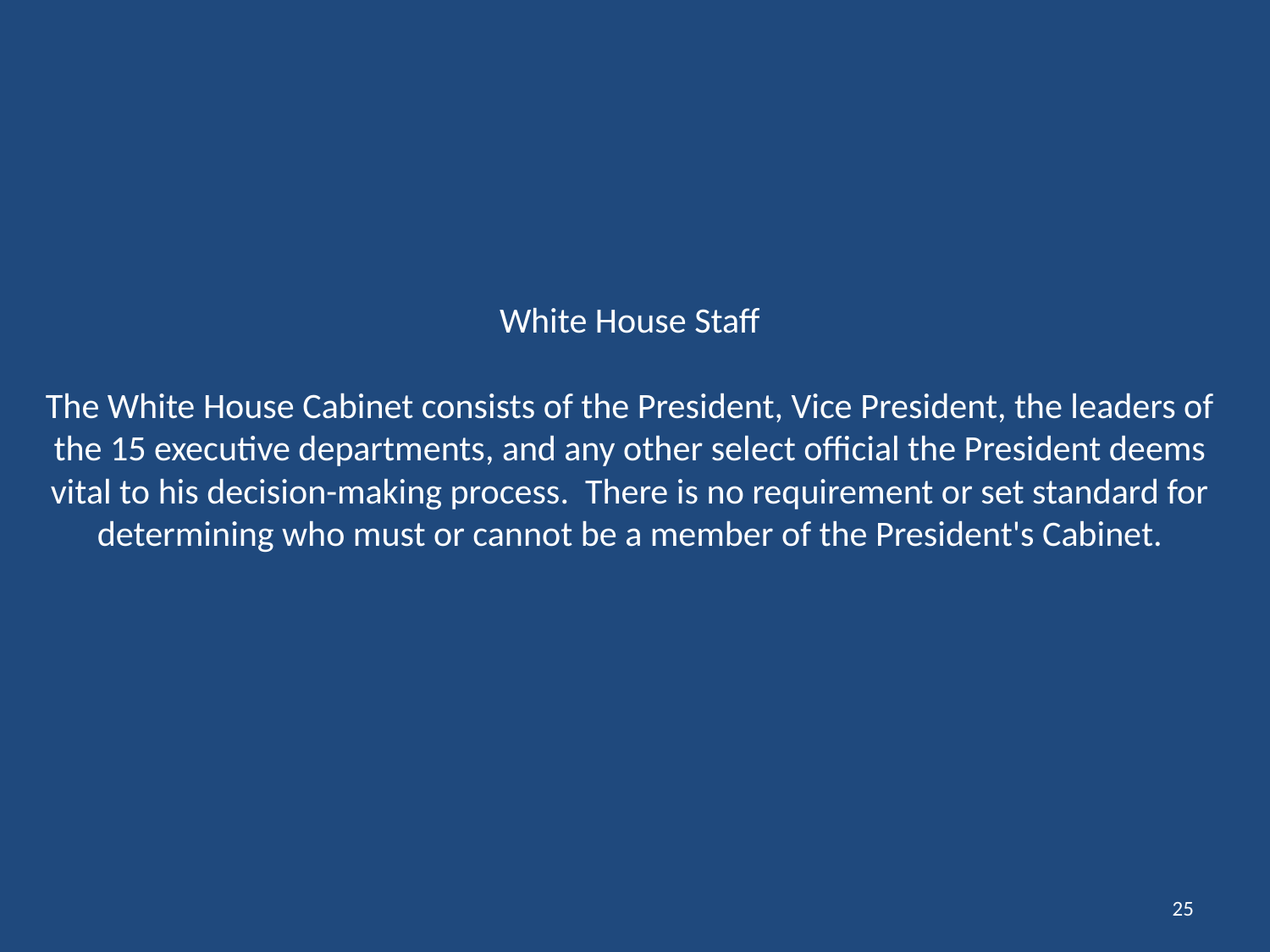

# White House Staff The White House Cabinet consists of the President, Vice President, the leaders of the 15 executive departments, and any other select official the President deems vital to his decision-making process.  There is no requirement or set standard for determining who must or cannot be a member of the President's Cabinet.
25